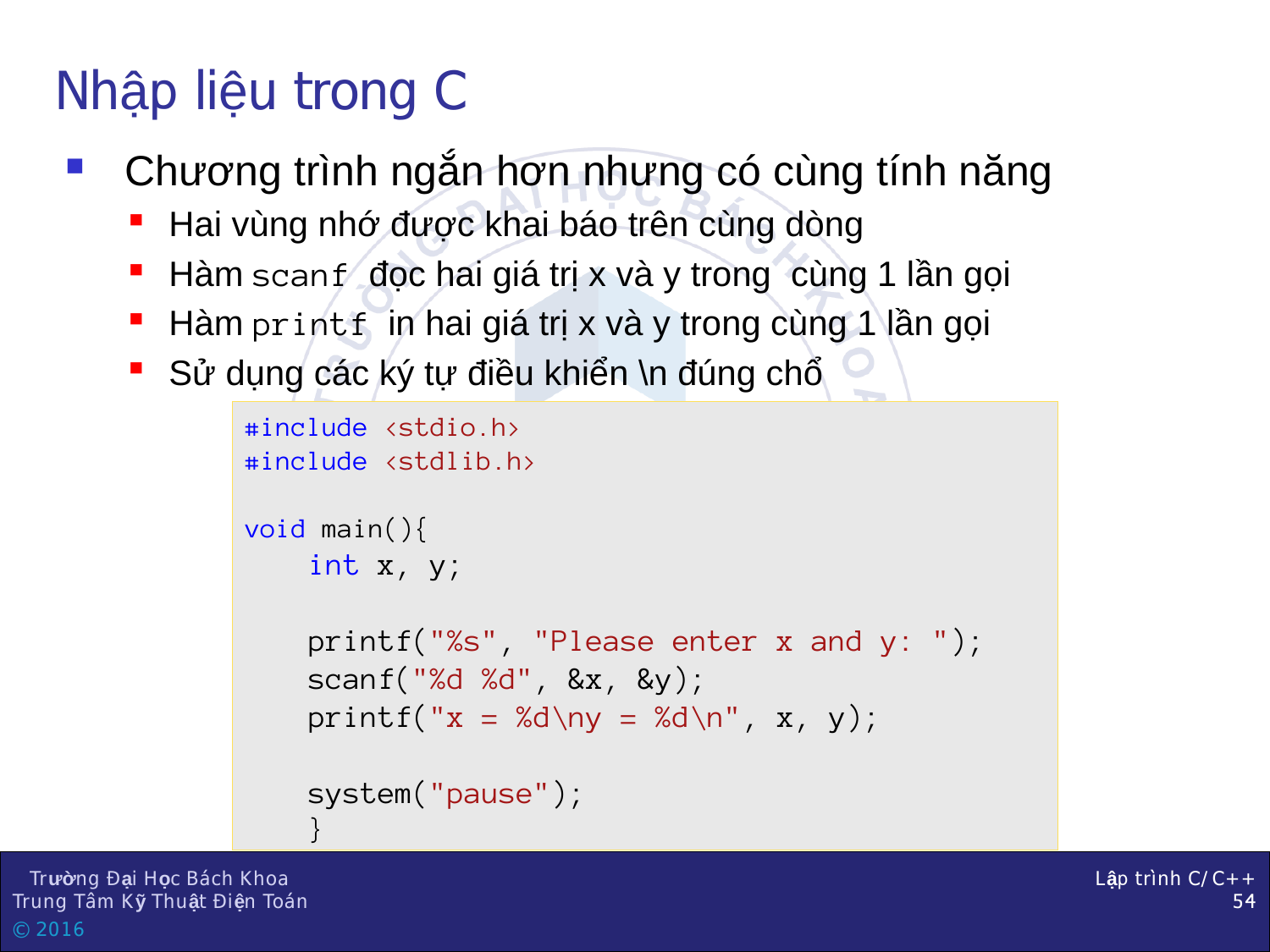

# Nhập liệu trong C
 Chương trình ngắn hơn nhưng có cùng tính năng
Hai vùng nhớ được khai báo trên cùng dòng
Hàm scanf đọc hai giá trị x và y trong  cùng 1 lần gọi
Hàm printf in hai giá trị x và y trong cùng 1 lần gọi
Sử dụng các ký tự điều khiển \n đúng chổ
#include <stdio.h>
#include <stdlib.h>

void main(){
int x, y;

printf("%s", "Please enter x and y: ");
scanf("%d %d", &x, &y);
printf("x = %d\ny = %d\n", x, y);

system("pause");
}